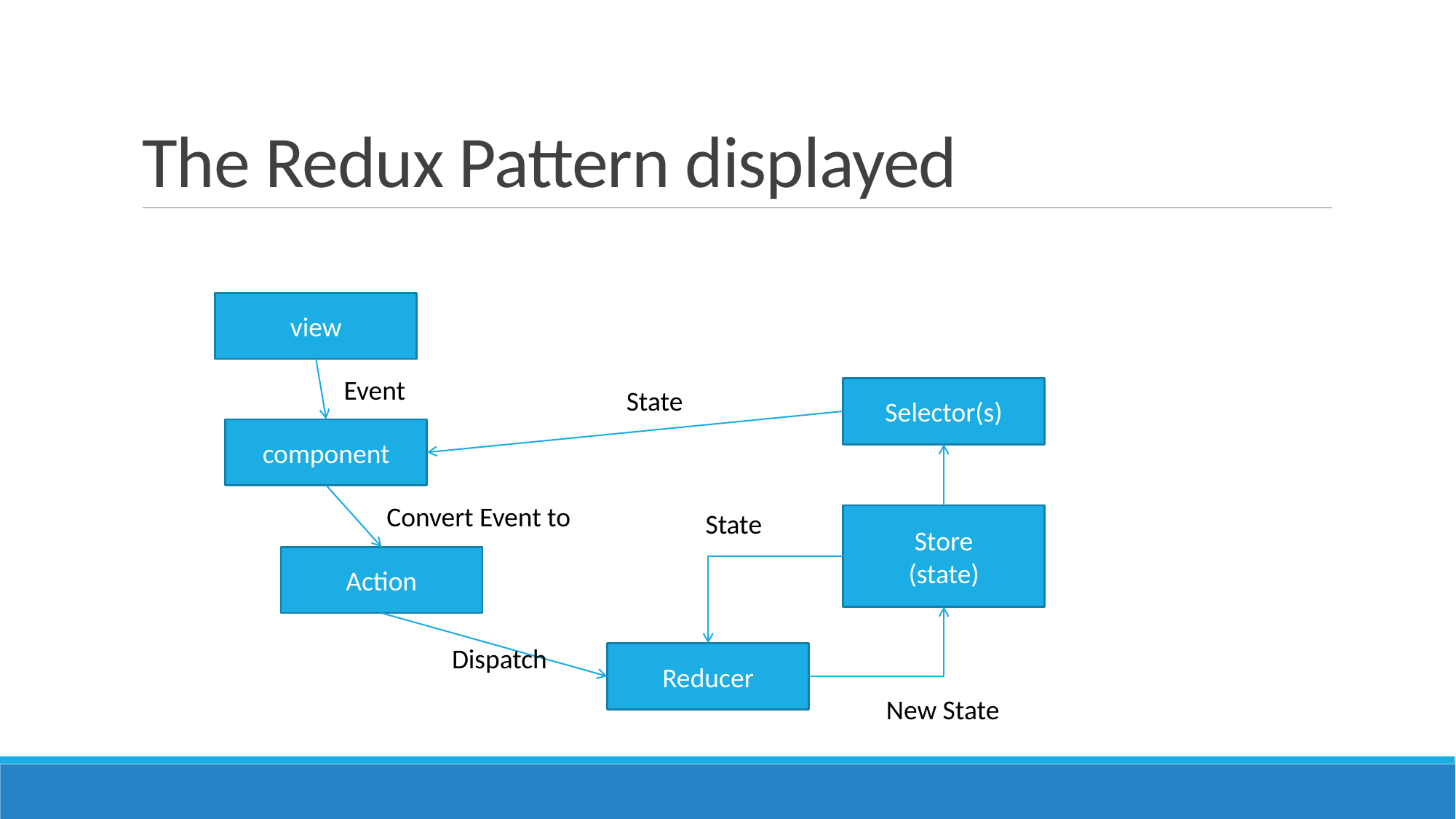

# The Redux Pattern displayed

view
Event
Selector(s)
State
component
Convert Event to
State
Store
(state)
Action
Dispatch
Reducer
New State